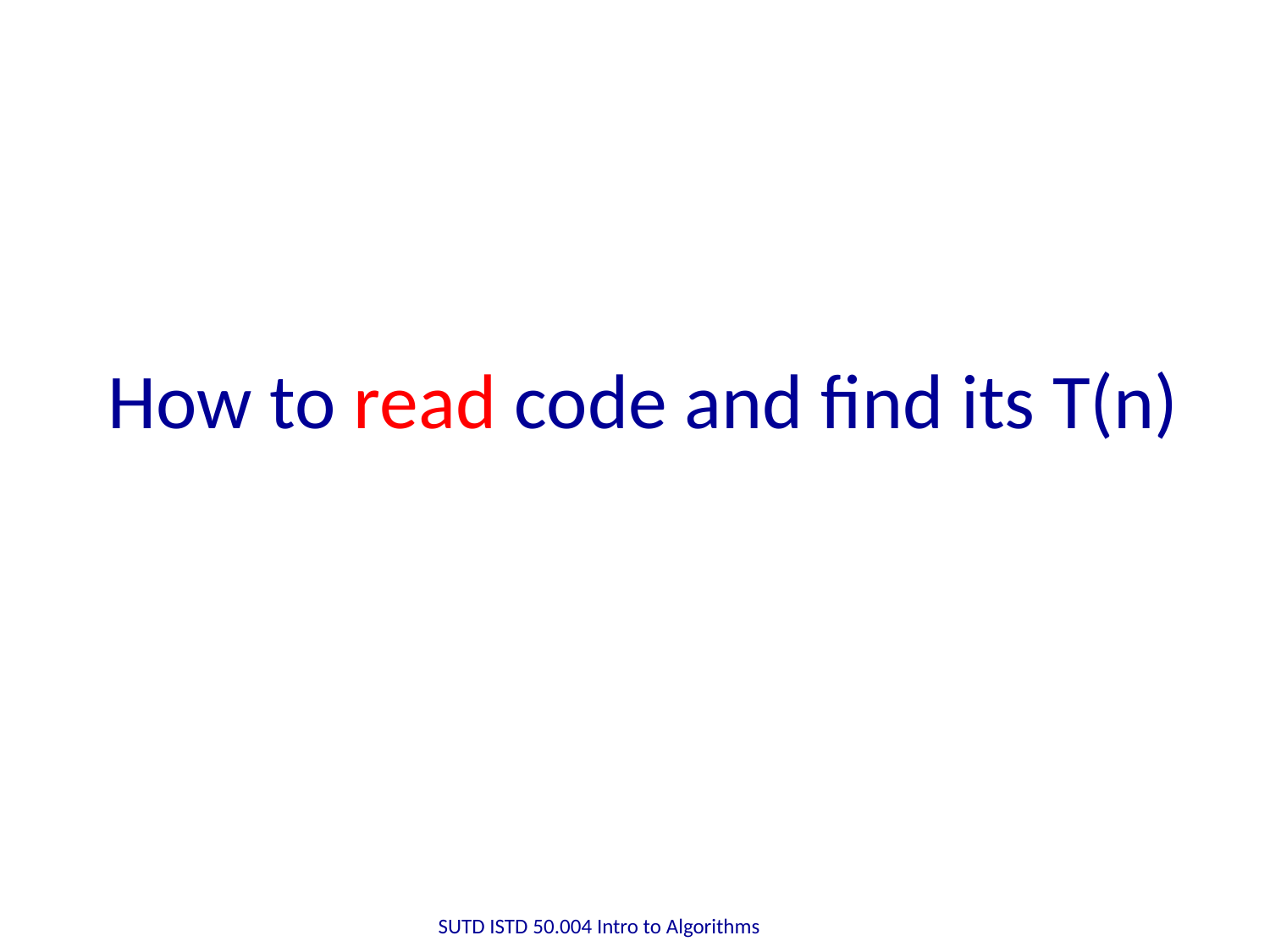

# How to read code and find its T(n)

SUTD ISTD 50.004 Intro to Algorithms